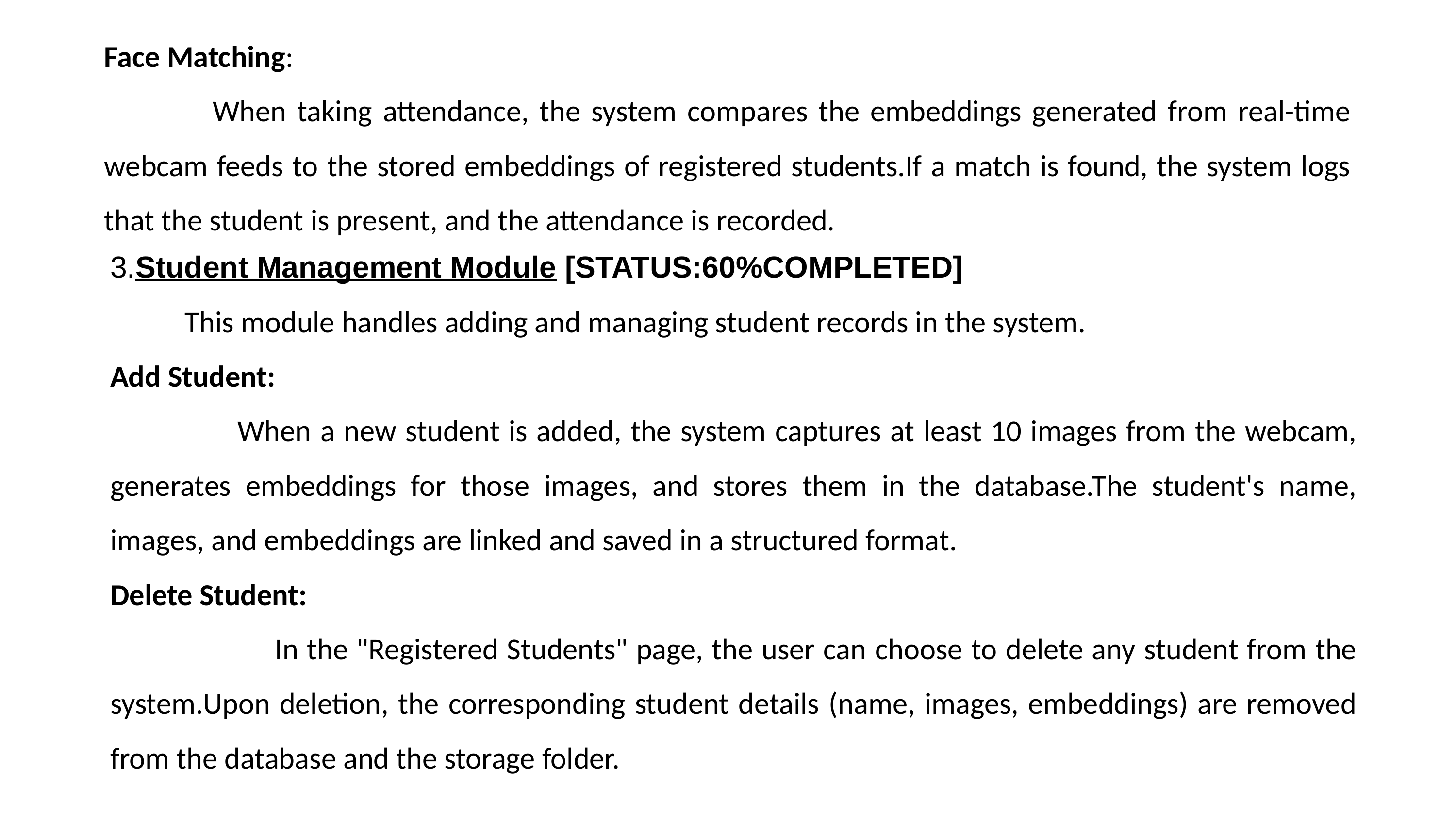

Face Matching:
          When taking attendance, the system compares the embeddings generated from real-time webcam feeds to the stored embeddings of registered students.If a match is found, the system logs that the student is present, and the attendance is recorded.
3.Student Management Module [STATUS:60%COMPLETED]
                  This module handles adding and managing student records in the system.
Add Student:
              When a new student is added, the system captures at least 10 images from the webcam, generates embeddings for those images, and stores them in the database.The student's name, images, and embeddings are linked and saved in a structured format.
Delete Student:
                   In the "Registered Students" page, the user can choose to delete any student from the system.Upon deletion, the corresponding student details (name, images, embeddings) are removed from the database and the storage folder.